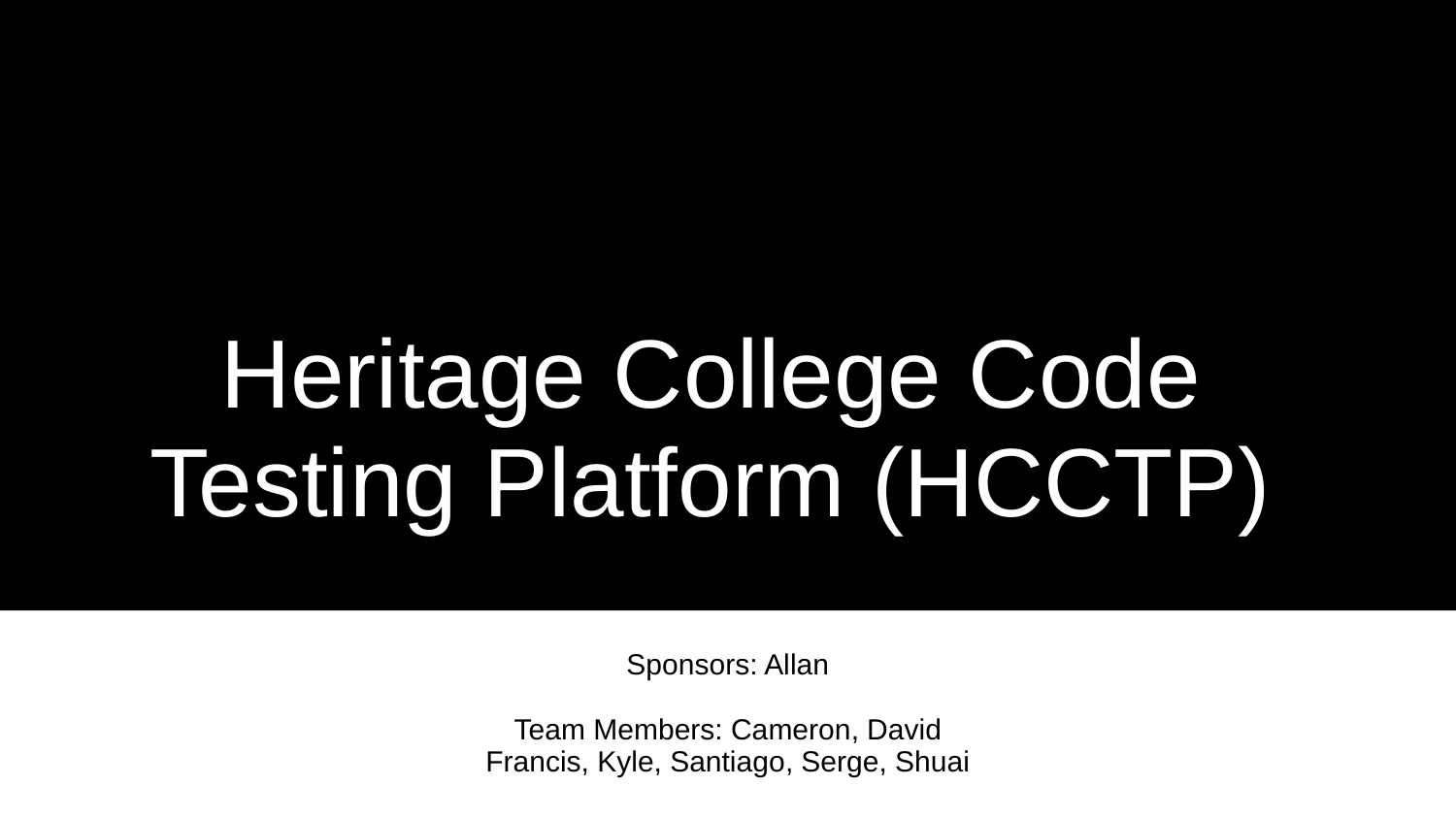

# Heritage College Code Testing Platform (HCCTP)
Sponsors: Allan

Team Members: Cameron, David
Francis, Kyle, Santiago, Serge, Shuai